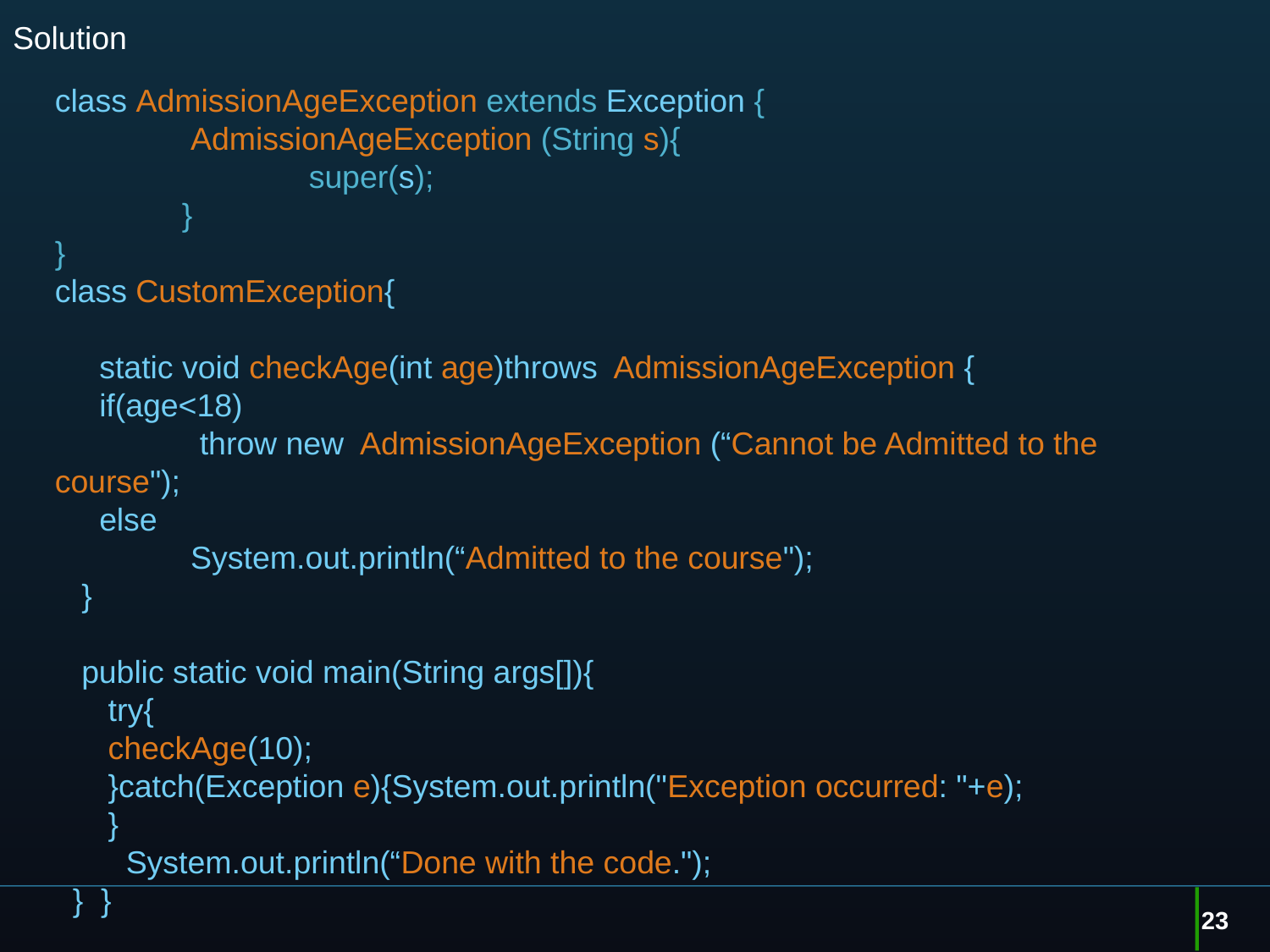

# Solution
class AdmissionAgeException extends Exception {
 	 AdmissionAgeException (String s){
  		super(s);
	}
}
class CustomException{

     static void checkAge(int age)throws  AdmissionAgeException {
     if(age<18)
    	  throw new  AdmissionAgeException (“Cannot be Admitted to the course");
     else
     	 System.out.println(“Admitted to the course");
   }

   public static void main(String args[]){
      try{
      checkAge(10);
      }catch(Exception e){System.out.println("Exception occurred: "+e);
      }
        System.out.println(“Done with the code.");
  }  }
23